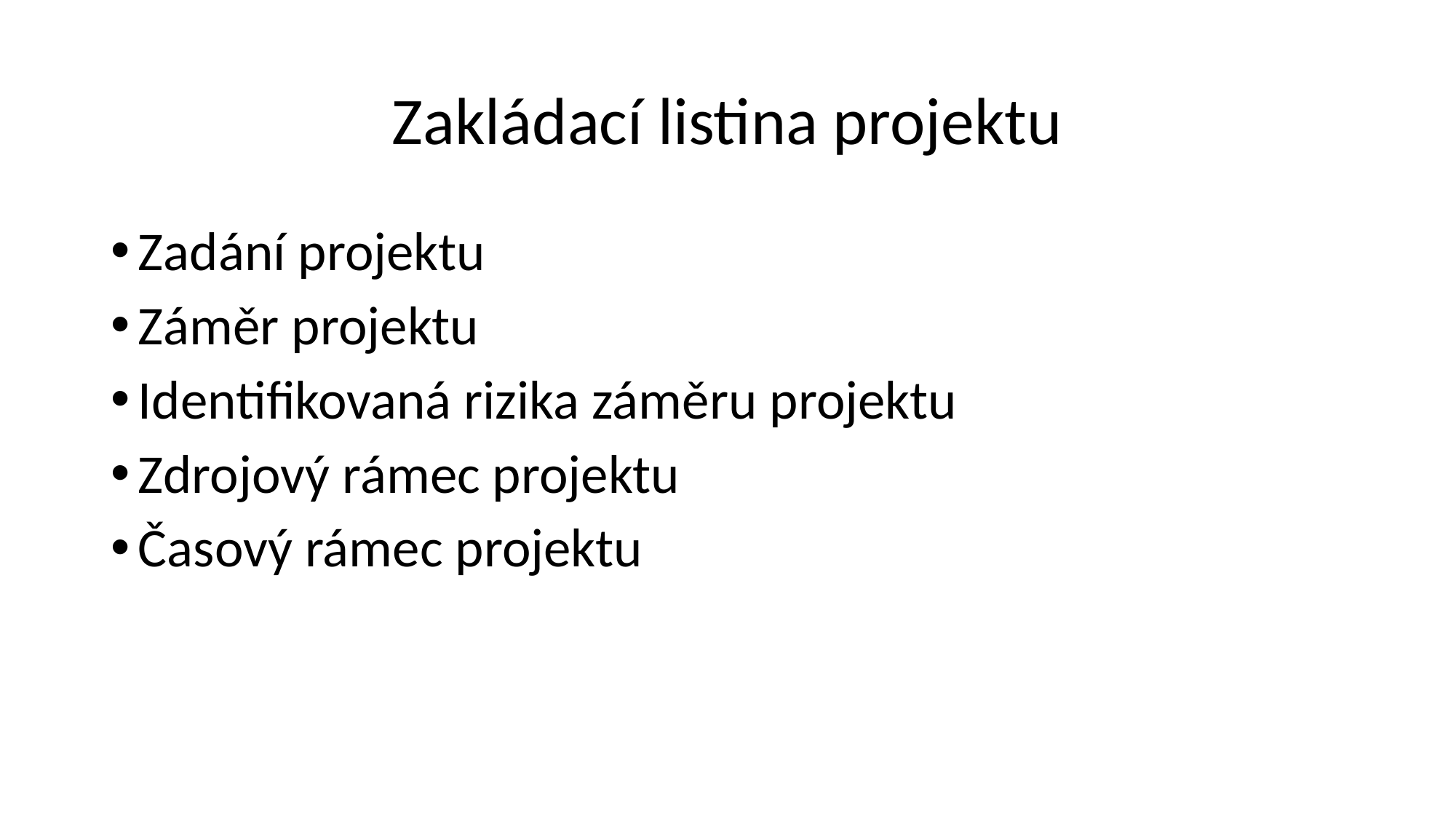

# Zakládací listina projektu
Zadání projektu
Záměr projektu
Identifikovaná rizika záměru projektu
Zdrojový rámec projektu
Časový rámec projektu